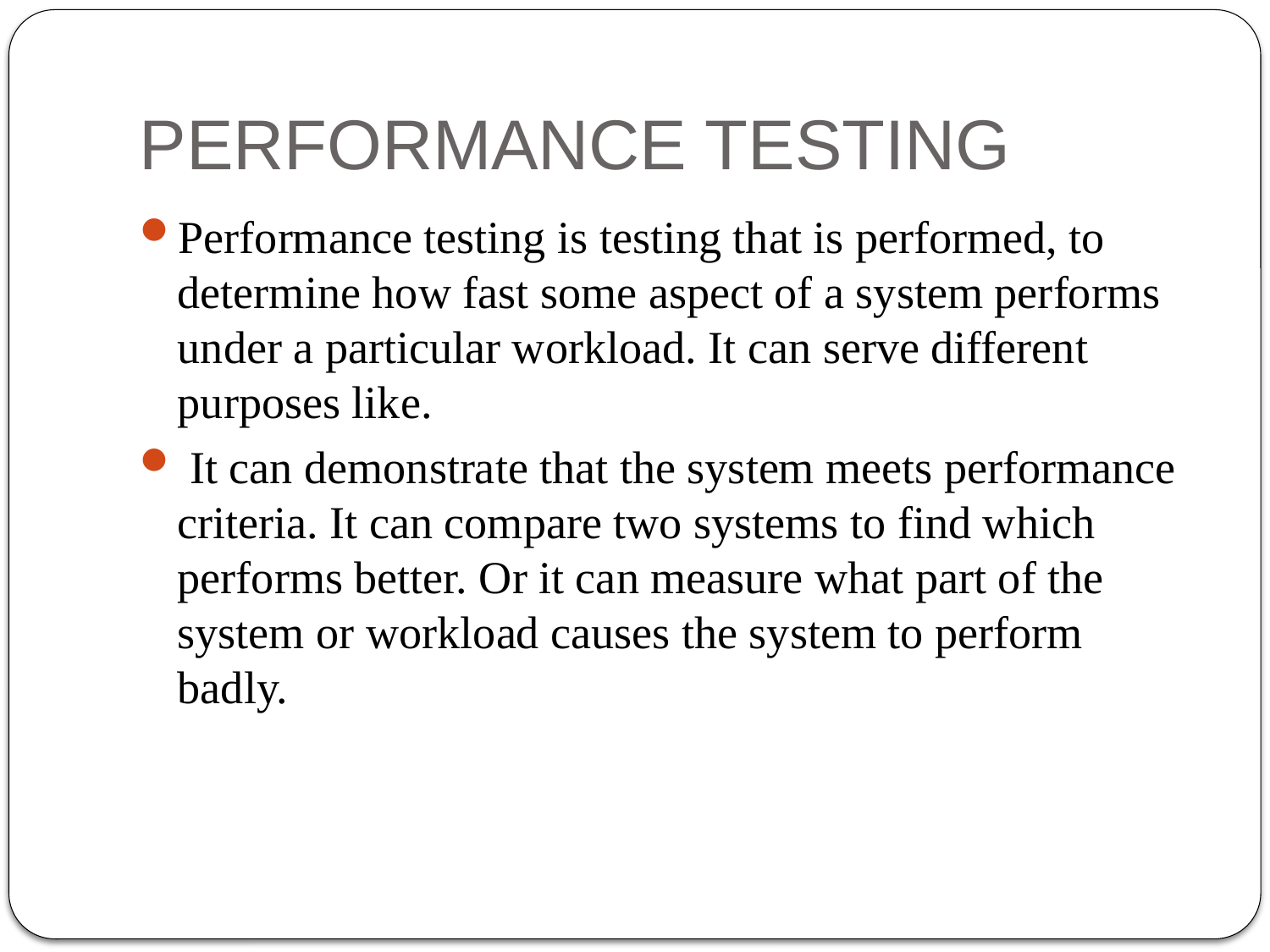

# PERFORMANCE TESTING
Performance testing is testing that is performed, to determine how fast some aspect of a system performs under a particular workload. It can serve different purposes like.
 It can demonstrate that the system meets performance criteria. It can compare two systems to find which performs better. Or it can measure what part of the system or workload causes the system to perform badly.